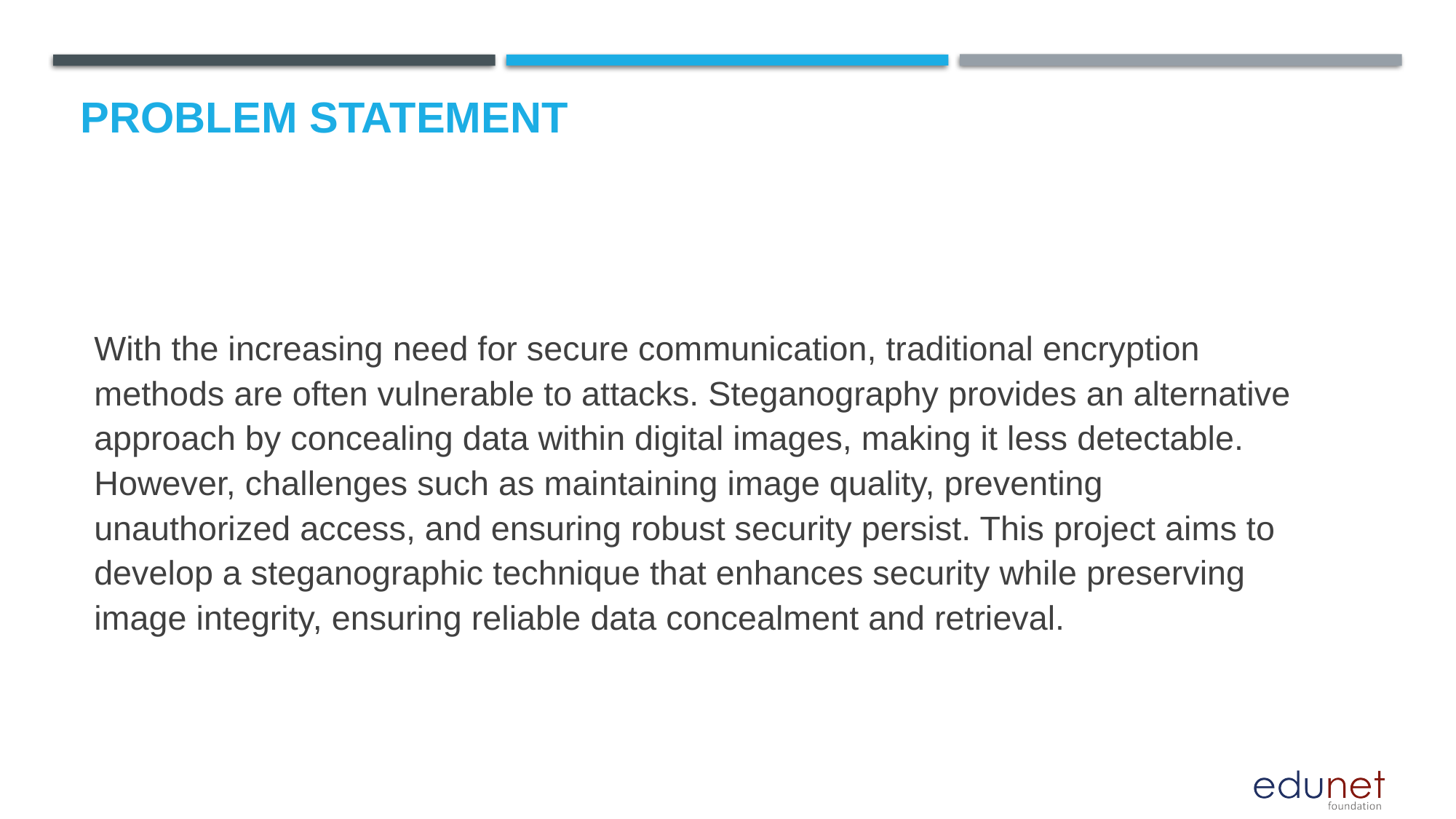

# Problem Statement
With the increasing need for secure communication, traditional encryption methods are often vulnerable to attacks. Steganography provides an alternative approach by concealing data within digital images, making it less detectable. However, challenges such as maintaining image quality, preventing unauthorized access, and ensuring robust security persist. This project aims to develop a steganographic technique that enhances security while preserving image integrity, ensuring reliable data concealment and retrieval.